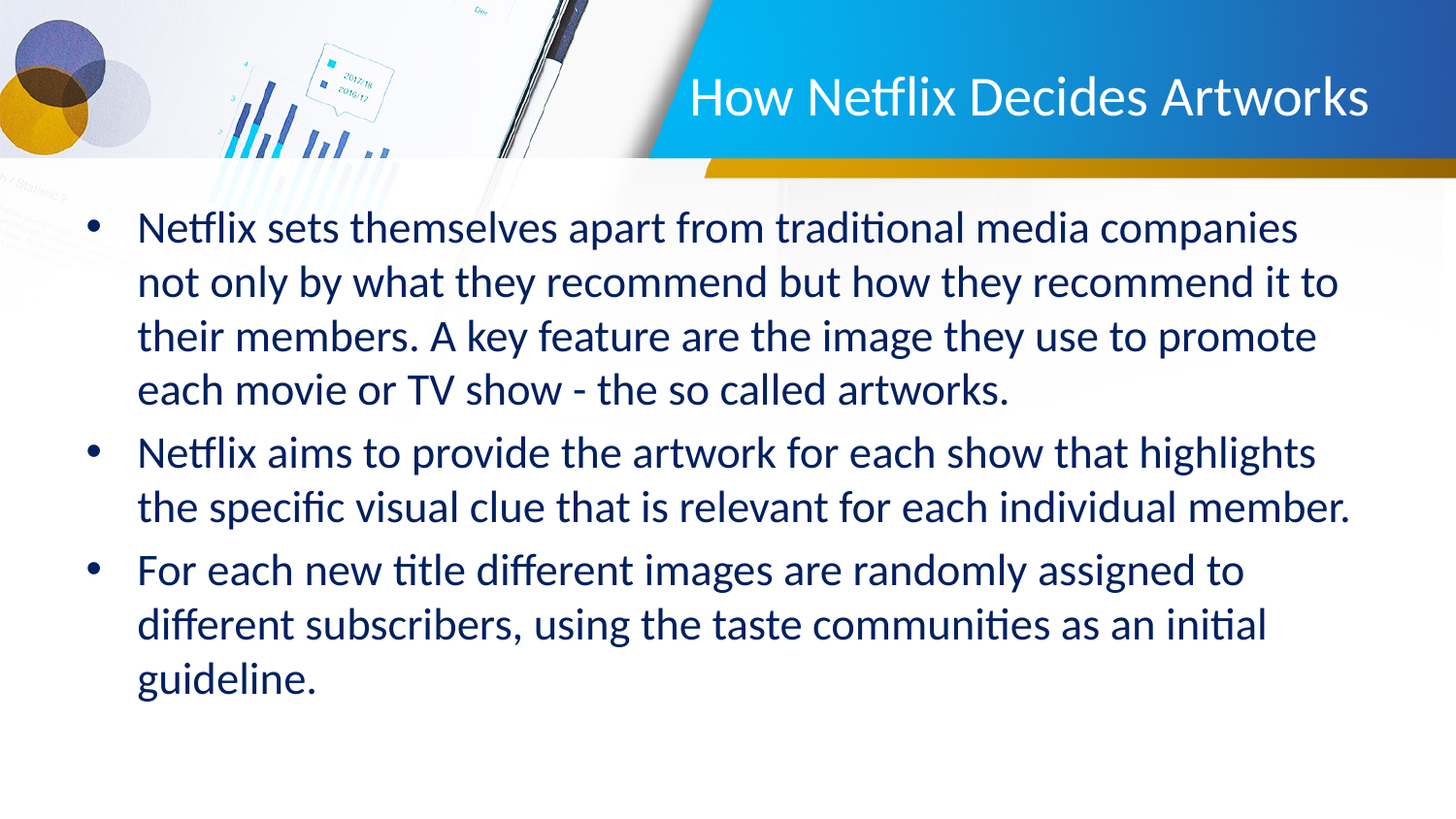

# How Netflix Decides Artworks
Netflix sets themselves apart from traditional media companies not only by what they recommend but how they recommend it to their members. A key feature are the image they use to promote each movie or TV show - the so called artworks.
Netflix aims to provide the artwork for each show that highlights the specific visual clue that is relevant for each individual member.
For each new title different images are randomly assigned to different subscribers, using the taste communities as an initial guideline.